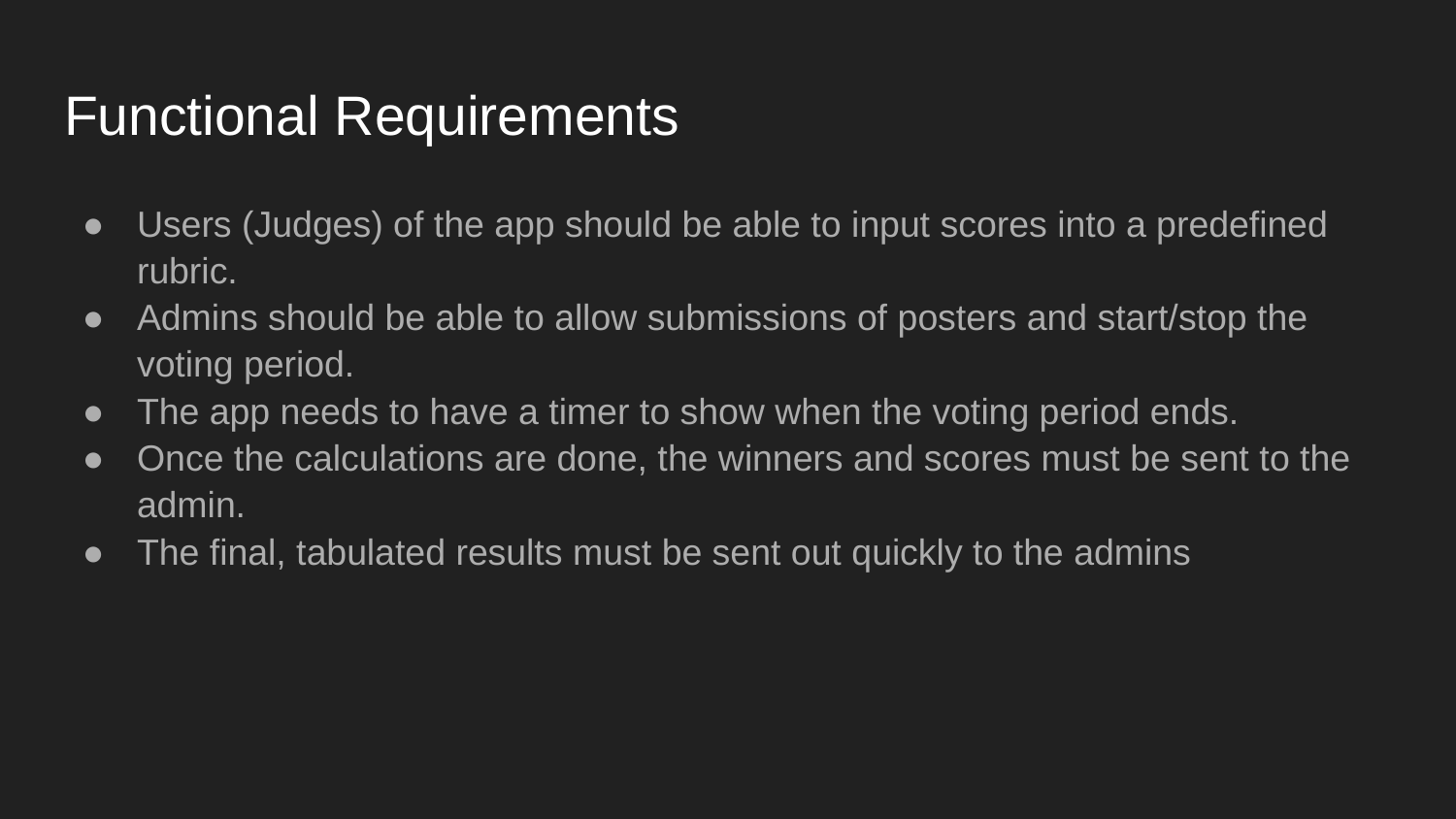

# Functional Requirements

Users (Judges) of the app should be able to input scores into a predefined rubric.
Admins should be able to allow submissions of posters and start/stop the voting period.
The app needs to have a timer to show when the voting period ends.
Once the calculations are done, the winners and scores must be sent to the admin.
The final, tabulated results must be sent out quickly to the admins